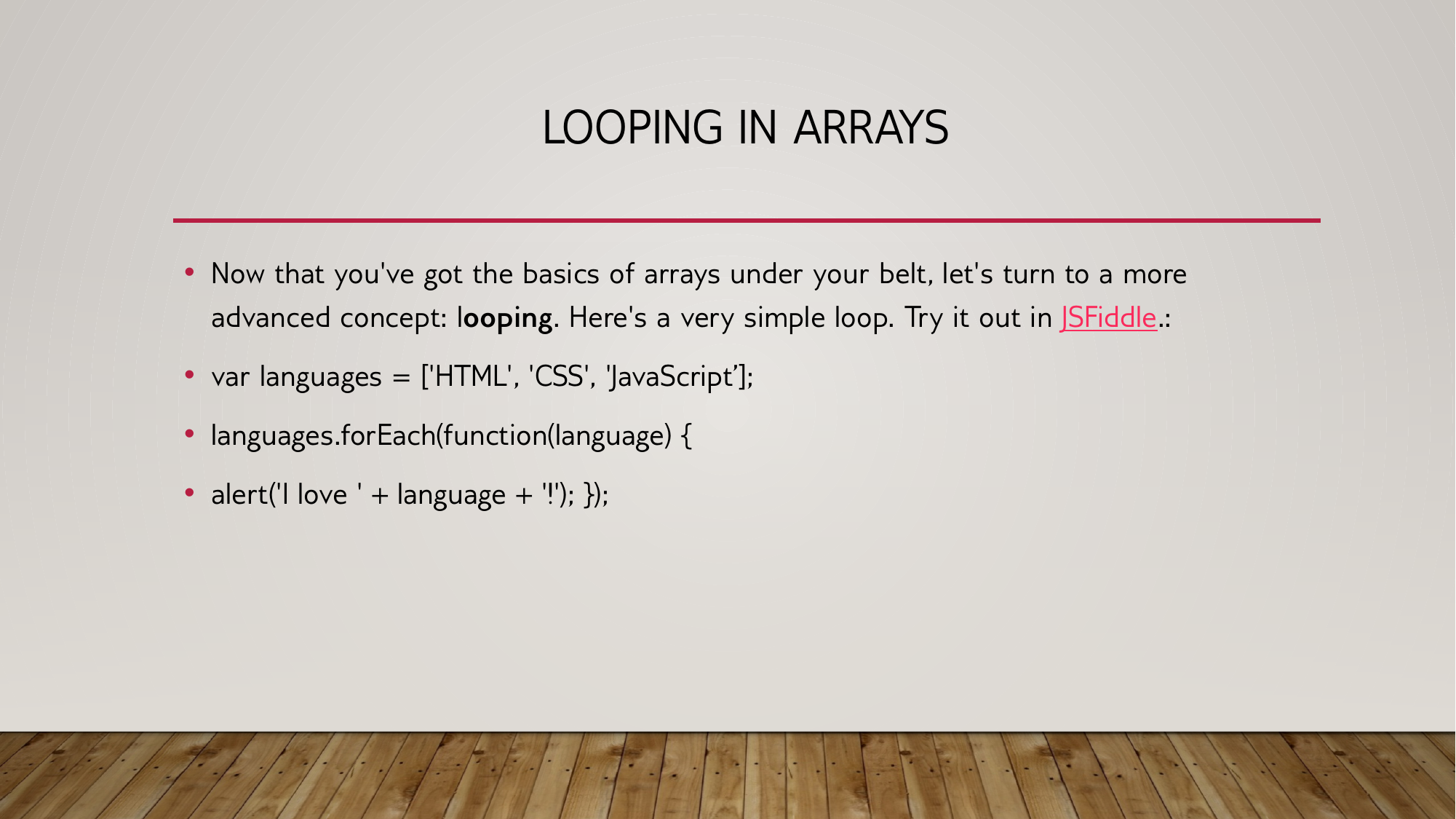

# Looping in Arrays
Now that you've got the basics of arrays under your belt, let's turn to a more advanced concept: looping. Here's a very simple loop. Try it out in JSFiddle.:
var languages = ['HTML', 'CSS', 'JavaScript’];
languages.forEach(function(language) {
alert('I love ' + language + '!'); });